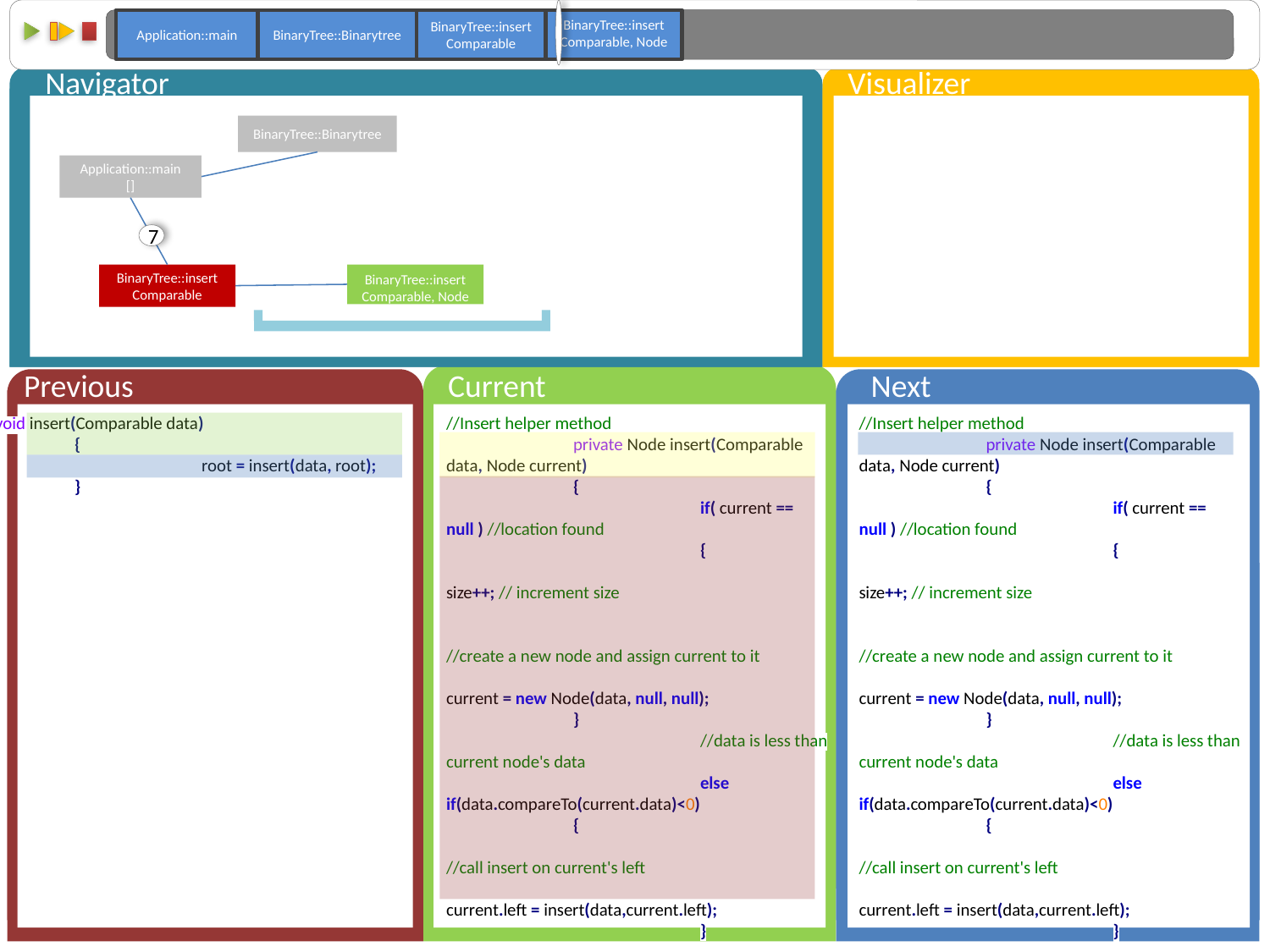

Application::main
BinaryTree::Binarytree
BinaryTree::insert
Comparable
BinaryTree::insert
Comparable, Node

Navigator
Visualizer

BinaryTree::Binarytree
Application::main
[]
7
BinaryTree::insert
Comparable
BinaryTree::insert
Comparable, Node

Previous
Current
Next

//Insert helper method
	private Node insert(Comparable data, Node current)
	{
		if( current == null ) //location found
		{
			size++; // increment size

			//create a new node and assign current to it
			current = new Node(data, null, null); 		}
		//data is less than current node's data
		else if(data.compareTo(current.data)<0) 		{
			//call insert on current's left
			current.left = insert(data,current.left);
		}

 		//data is greater than current node's data
		else if(data.compareTo(current.data)>0) 		{
			//call insert on current's right
			current.right = insert(data, current.right);
		}
		return current;
	}
public void insert(Comparable data)
	{
		root = insert(data, root);
	}
//Insert helper method
	private Node insert(Comparable data, Node current)
	{
		if( current == null ) //location found
		{
			size++; // increment size

			//create a new node and assign current to it
			current = new Node(data, null, null); 		}
		//data is less than current node's data
		else if(data.compareTo(current.data)<0) 		{
			//call insert on current's left
			current.left = insert(data,current.left);
		}

 		//data is greater than current node's data
		else if(data.compareTo(current.data)>0) 		{
			//call insert on current's right
			current.right = insert(data, current.right);
		}
		return current;
	}